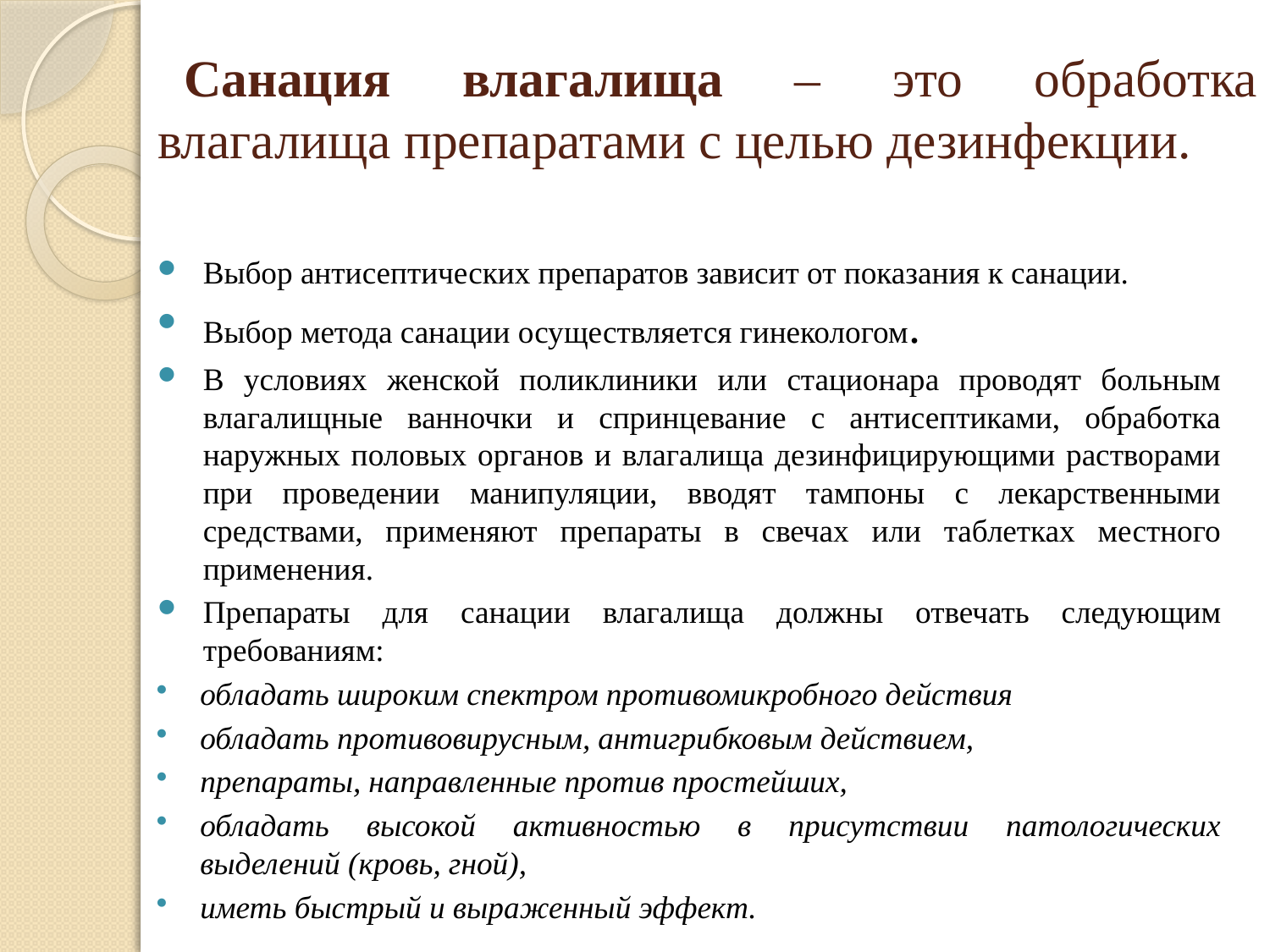

# Санация влагалища – это обработка влагалища препаратами с целью дезинфекции.
Выбор антисептических препаратов зависит от показания к санации.
Выбор метода санации осуществляется гинекологом.
В условиях женской поликлиники или стационара проводят больным влагалищные ванночки и спринцевание с антисептиками, обработка наружных половых органов и влагалища дезинфицирующими растворами при проведении манипуляции, вводят тампоны с лекарственными средствами, применяют препараты в свечах или таблетках местного применения.
Препараты для санации влагалища должны отвечать следующим требованиям:
обладать широким спектром противомикробного действия
обладать противовирусным, антигрибковым действием,
препараты, направленные против простейших,
обладать высокой активностью в присутствии патологических выделений (кровь, гной),
иметь быстрый и выраженный эффект.